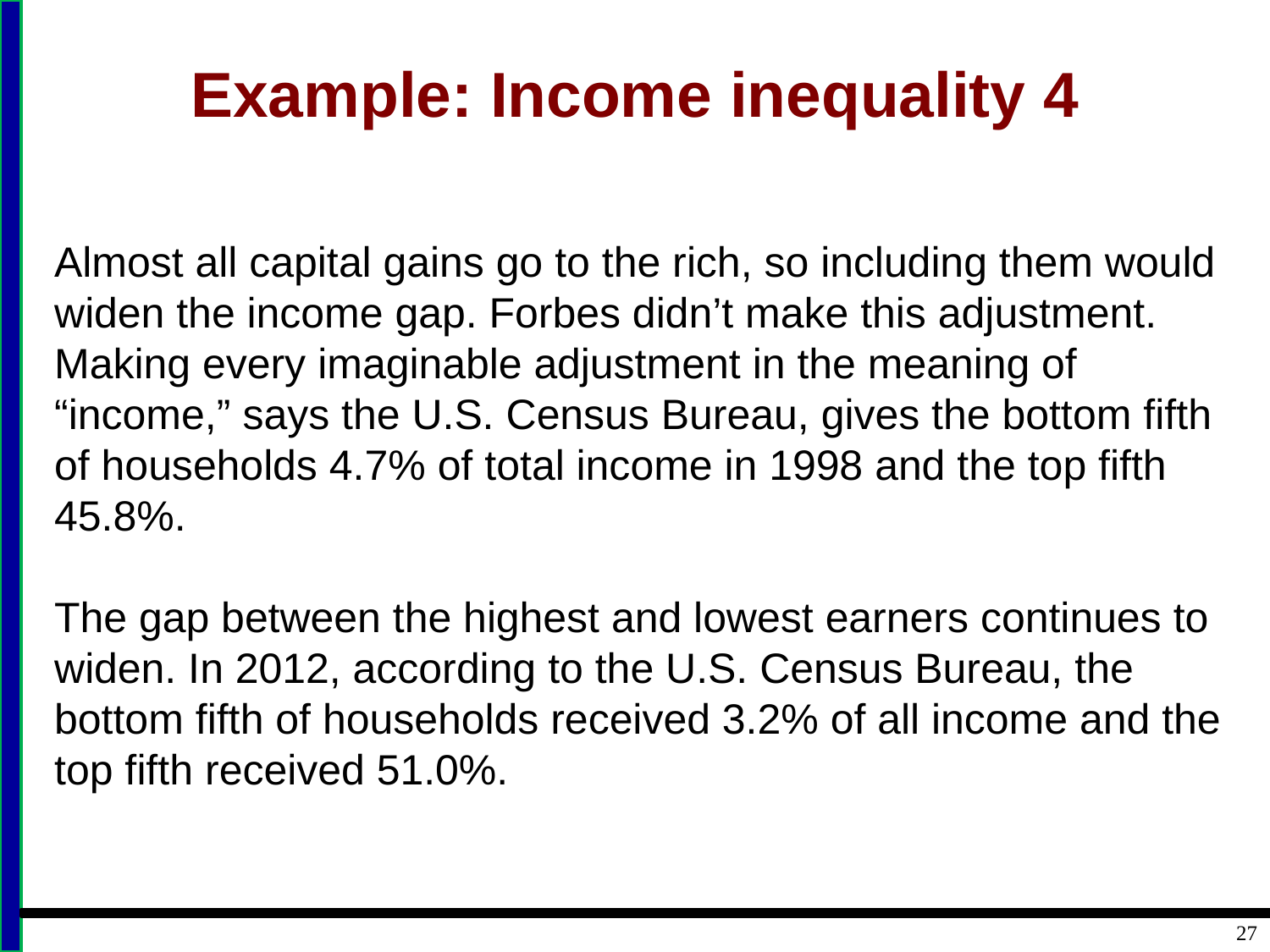

# Example: Income inequality 4
Almost all capital gains go to the rich, so including them would widen the income gap. Forbes didn’t make this adjustment. Making every imaginable adjustment in the meaning of “income,” says the U.S. Census Bureau, gives the bottom fifth of households 4.7% of total income in 1998 and the top fifth 45.8%.

The gap between the highest and lowest earners continues to widen. In 2012, according to the U.S. Census Bureau, the bottom fifth of households received 3.2% of all income and the top fifth received 51.0%.